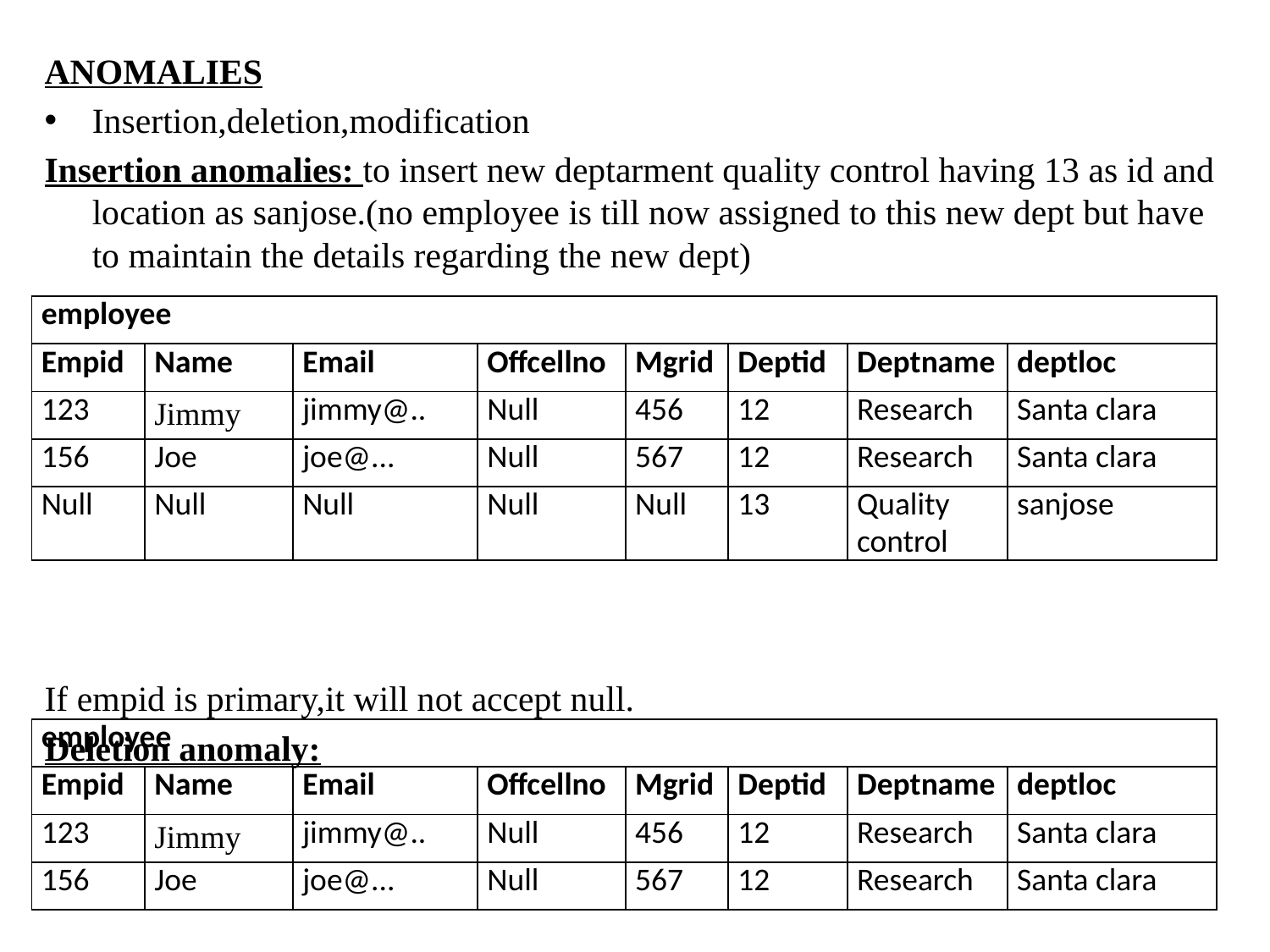

ANOMALIES
Insertion,deletion,modification
Insertion anomalies: to insert new deptarment quality control having 13 as id and location as sanjose.(no employee is till now assigned to this new dept but have to maintain the details regarding the new dept)

If empid is primary,it will not accept null.
Deletion anomaly:
| employee |  |  |  |  |  |  |  |
| --- | --- | --- | --- | --- | --- | --- | --- |
| Empid | Name | Email | Offcellno | Mgrid | Deptid | Deptname | deptloc |
| 123 | Jimmy | jimmy@.. | Null | 456 | 12 | Research | Santa clara |
| 156 | Joe | joe@... | Null | 567 | 12 | Research | Santa clara |
| Null | Null | Null | Null | Null | 13 | Quality control | sanjose |
| employee |  |  |  |  |  |  |  |
| --- | --- | --- | --- | --- | --- | --- | --- |
| Empid | Name | Email | Offcellno | Mgrid | Deptid | Deptname | deptloc |
| 123 | Jimmy | jimmy@.. | Null | 456 | 12 | Research | Santa clara |
| 156 | Joe | joe@... | Null | 567 | 12 | Research | Santa clara |